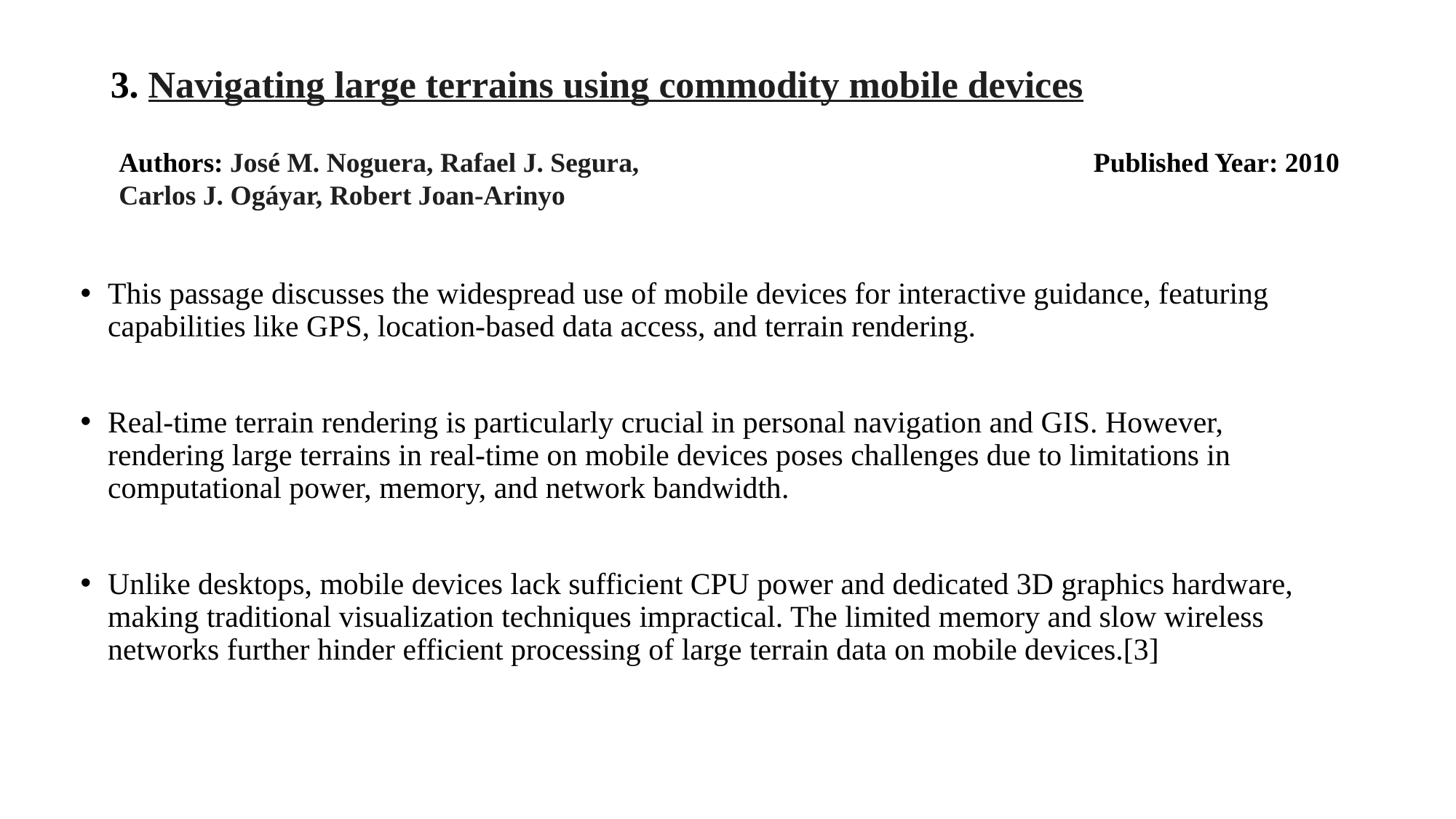

3. Navigating large terrains using commodity mobile devices
Authors: José M. Noguera, Rafael J. Segura, Carlos J. Ogáyar, Robert Joan-Arinyo
Published Year: 2010
This passage discusses the widespread use of mobile devices for interactive guidance, featuring capabilities like GPS, location-based data access, and terrain rendering.

Real-time terrain rendering is particularly crucial in personal navigation and GIS. However, rendering large terrains in real-time on mobile devices poses challenges due to limitations in computational power, memory, and network bandwidth.

Unlike desktops, mobile devices lack sufficient CPU power and dedicated 3D graphics hardware, making traditional visualization techniques impractical. The limited memory and slow wireless networks further hinder efficient processing of large terrain data on mobile devices.[3]